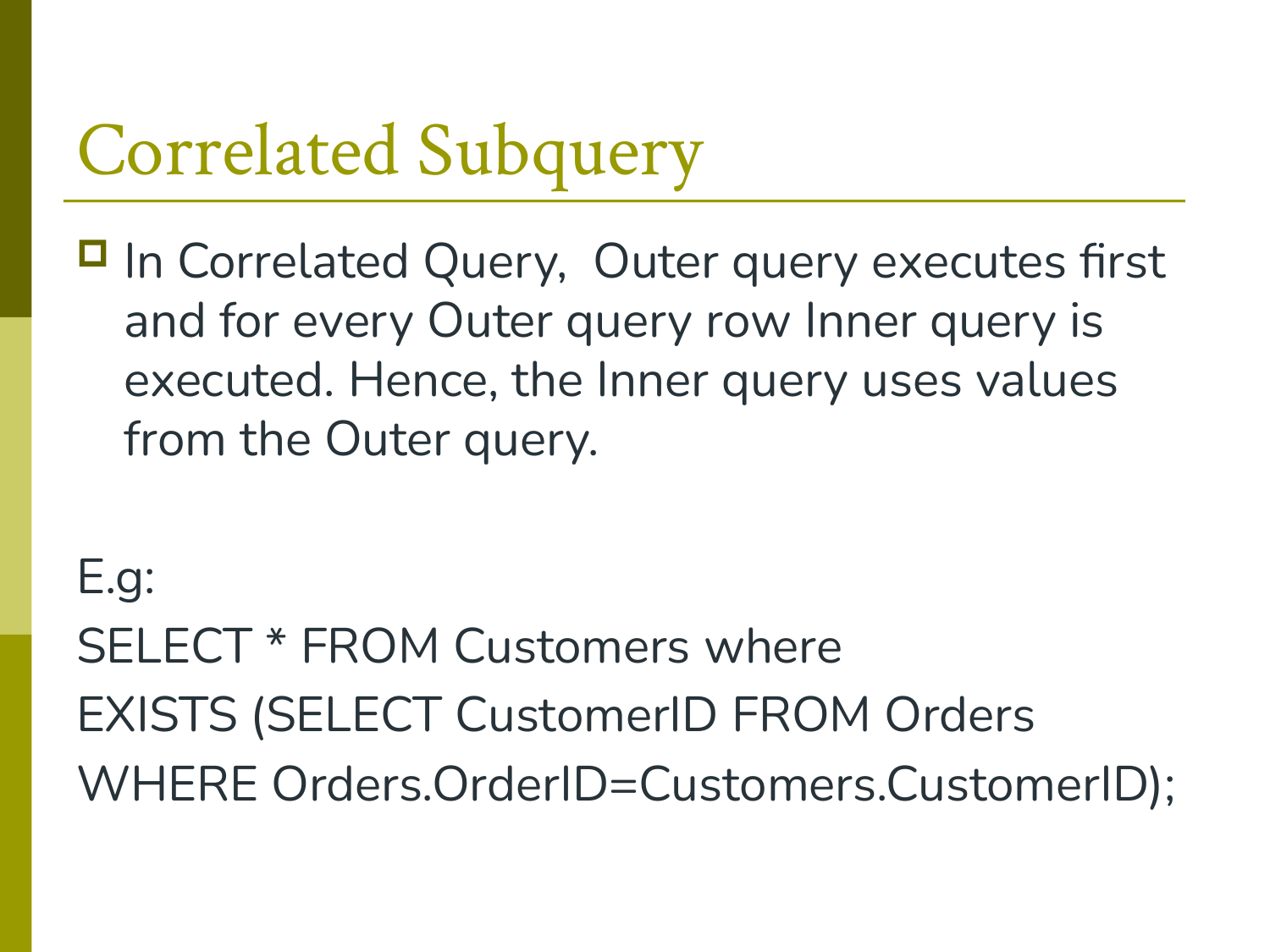

# Correlated Subquery
In Correlated Query,  Outer query executes first and for every Outer query row Inner query is executed. Hence, the Inner query uses values from the Outer query.

E.g:
SELECT * FROM Customers where
EXISTS (SELECT CustomerID FROM Orders
WHERE Orders.OrderID=Customers.CustomerID);